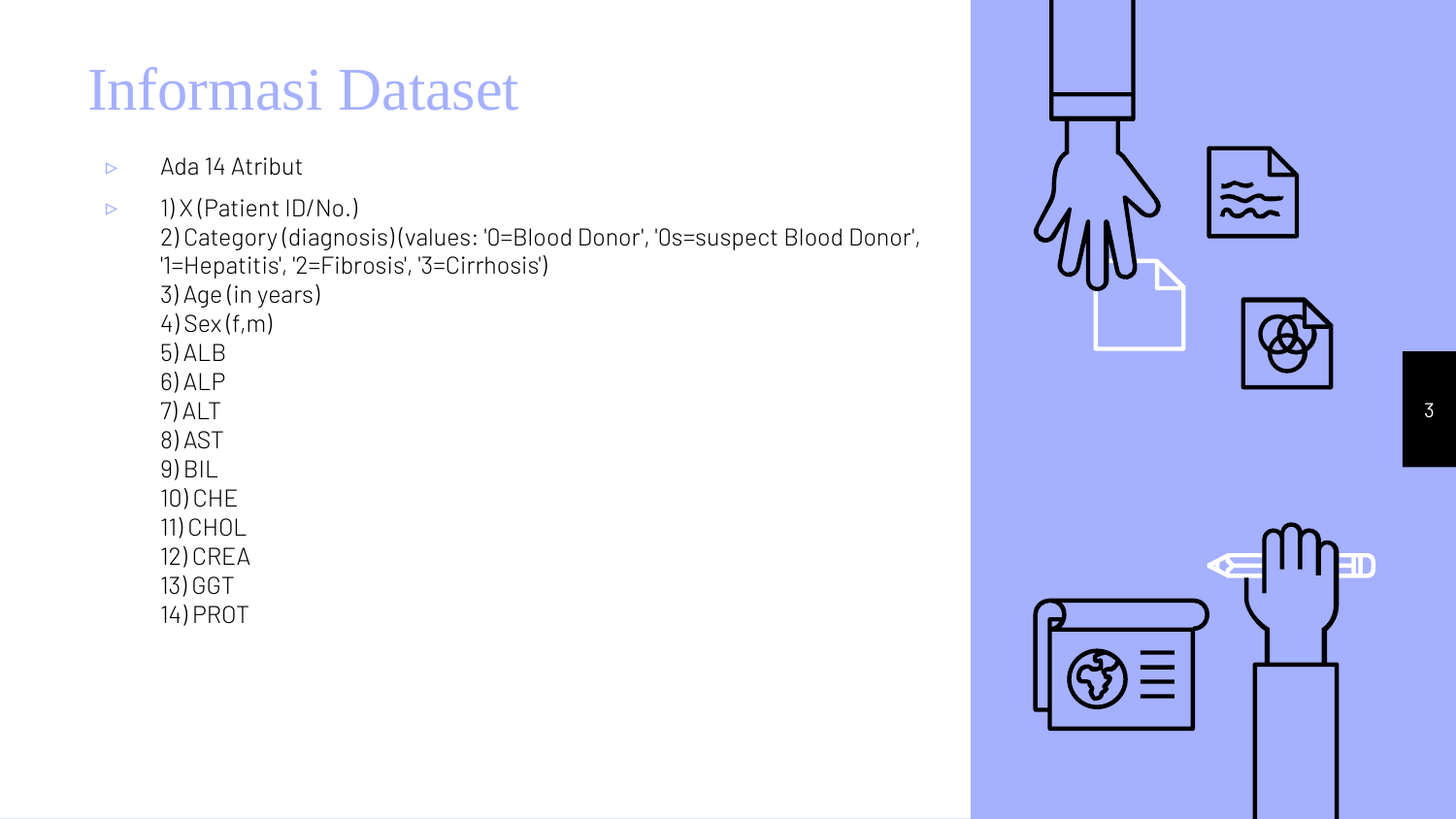

# Informasi Dataset
Ada 14 Atribut
1) X (Patient ID/No.)
2) Category (diagnosis) (values: '0=Blood Donor', '0s=suspect Blood Donor', '1=Hepatitis', '2=Fibrosis', '3=Cirrhosis')
3) Age (in years)
4) Sex (f,m)
5) ALB
6) ALP
7) ALT
8) AST
9) BIL
10) CHE
11) CHOL
12) CREA
13) GGT
14) PROT

3